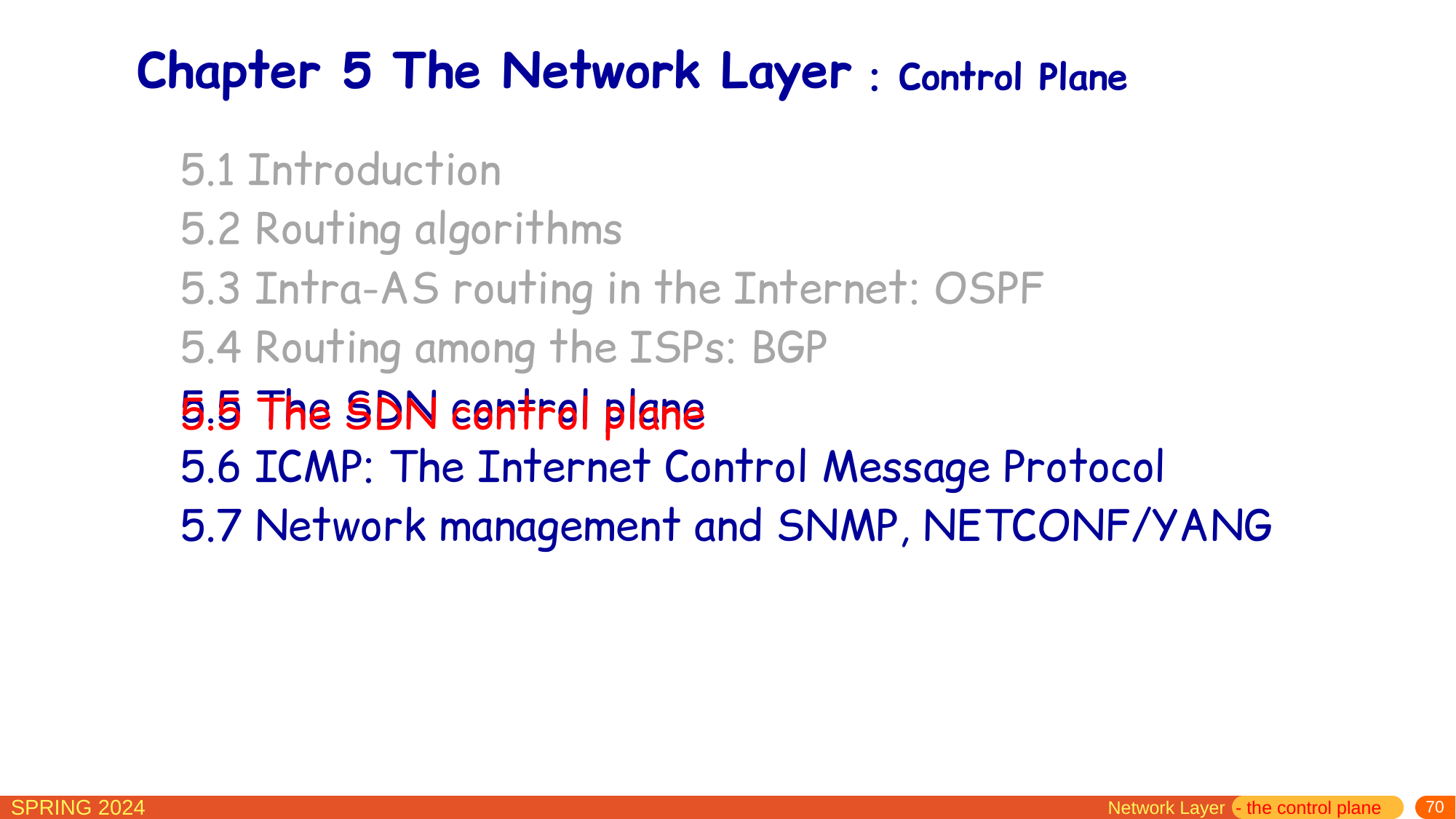

Chapter 5 The Network Layer
: Control Plane
5.1 Introduction
5.2 Routing algorithms
5.3 Intra-AS routing in the Internet: OSPF
5.4 Routing among the ISPs: BGP
5.5 The SDN control plane
5.6 ICMP: The Internet Control Message Protocol
5.7 Network management and SNMP, NETCONF/YANG
5.5 The SDN control plane
Network Layer  - the control plane